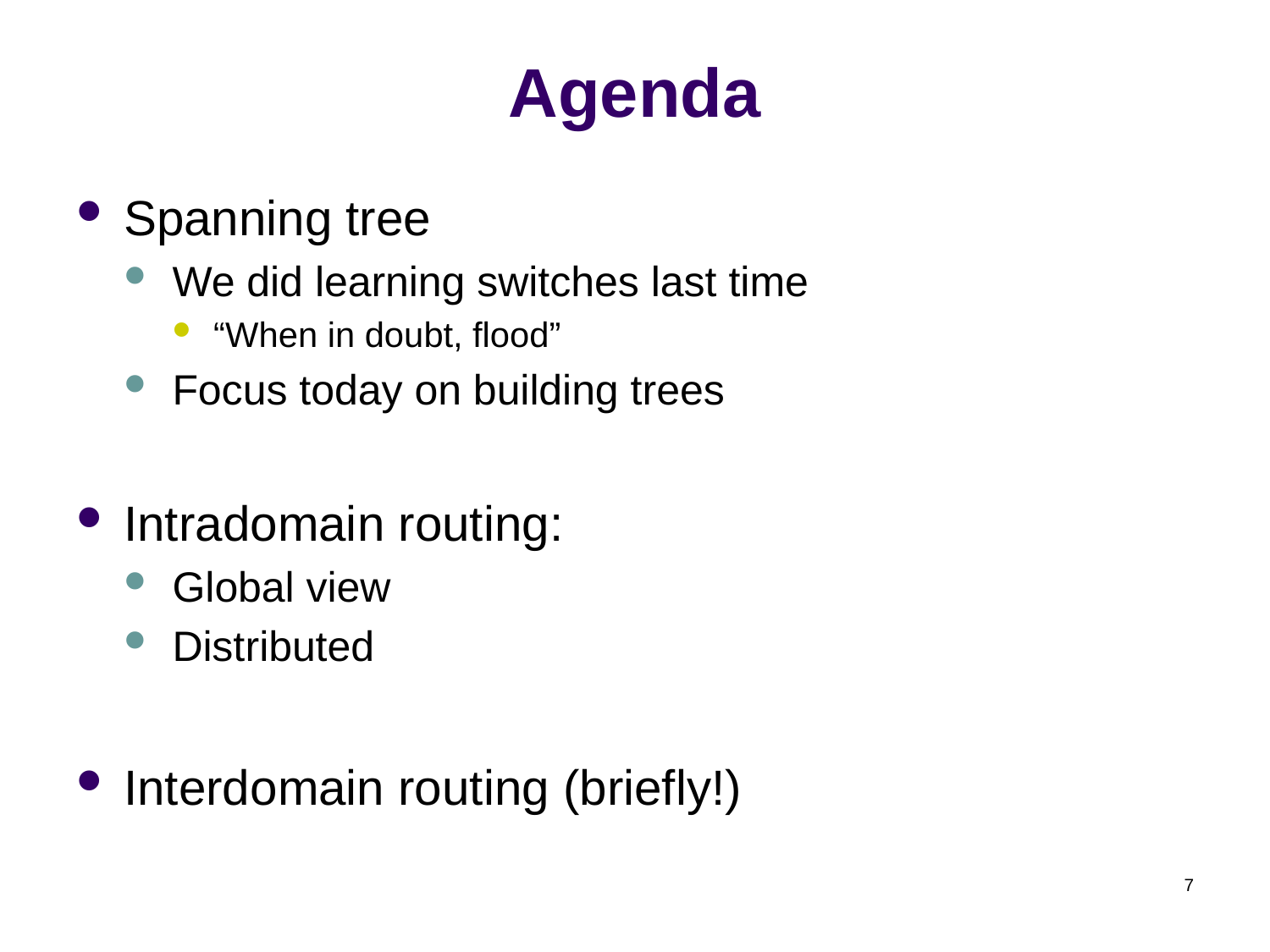

# Agenda
Spanning tree
We did learning switches last time
“When in doubt, flood”
Focus today on building trees

Intradomain routing:
Global view
Distributed

Interdomain routing (briefly!)

7